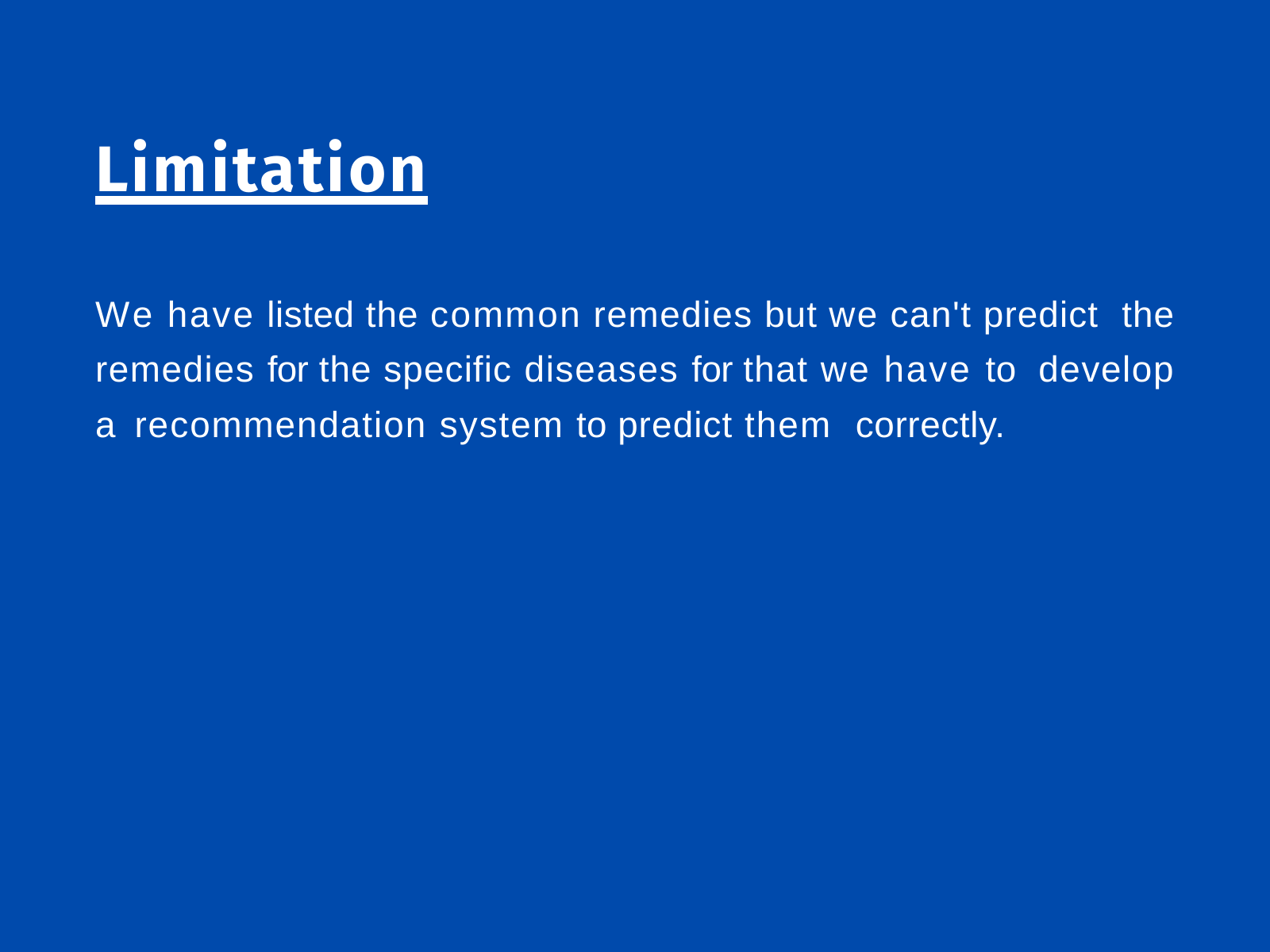

# Limitation
We have listed the common remedies but we can't predict  the remedies for the specific diseases for that we have to  develop a recommendation system to predict them  correctly.